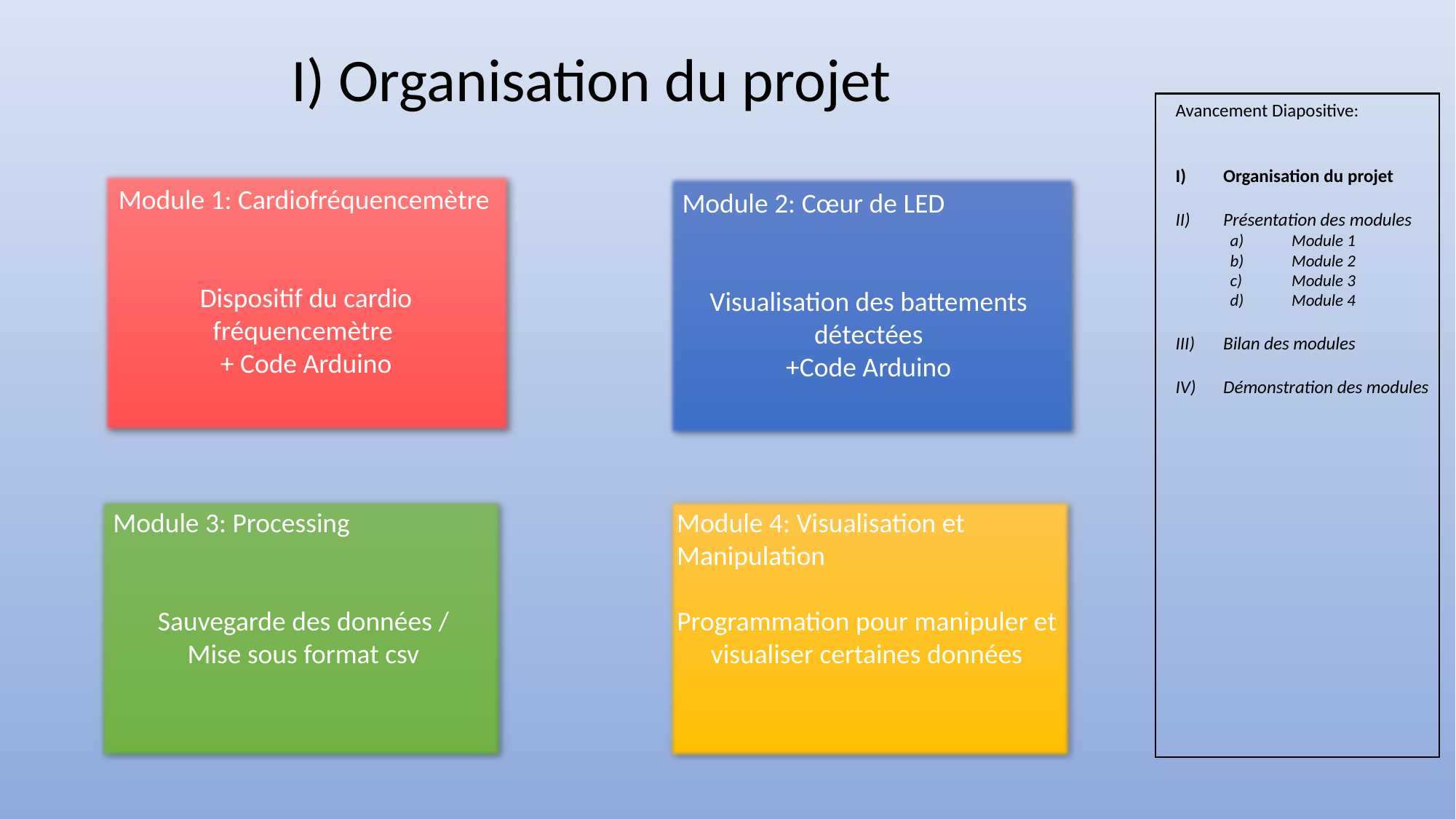

# I) Organisation du projet

Avancement Diapositive:

Organisation du projet

Présentation des modules
Module 1
Module 2
Module 3
Module 4

Bilan des modules

Démonstration des modules

Module 1: Cardiofréquencemètre

Dispositif du cardio fréquencemètre
+ Code Arduino

Module 2: Cœur de LED

Visualisation des battements détectées
+Code Arduino

Module 3: Processing

Sauvegarde des données /
Mise sous format csv

Module 4: Visualisation et Manipulation

Programmation pour manipuler et visualiser certaines données